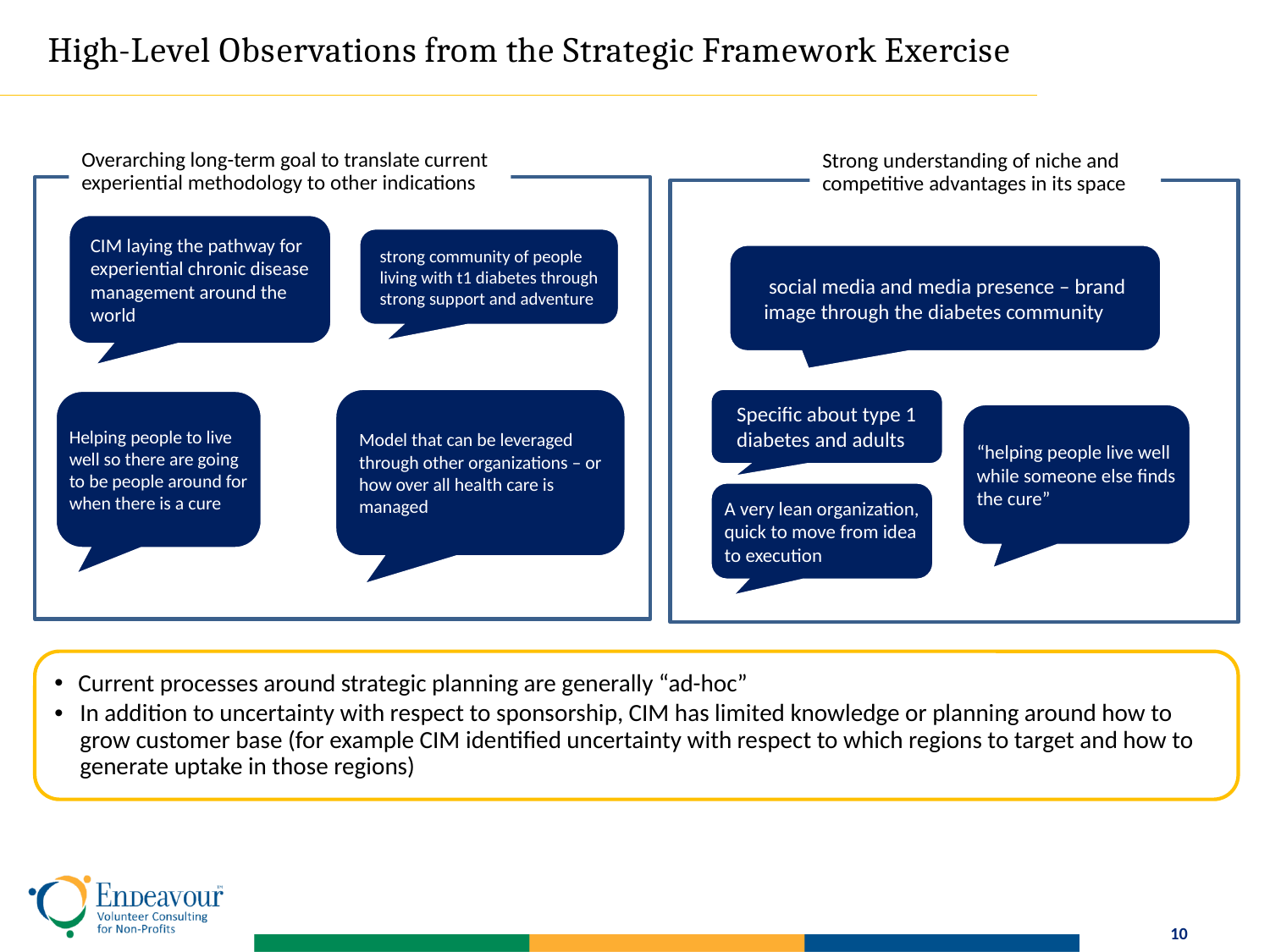

High-Level Observations from the Strategic Framework Exercise
Overarching long-term goal to translate current experiential methodology to other indications
Strong understanding of niche and competitive advantages in its space

CIM laying the pathway for experiential chronic disease management around the world
strong community of people living with t1 diabetes through strong support and adventure
 social media and media presence – brand image through the diabetes community
Model that can be leveraged through other organizations – or how over all health care is managed
Specific about type 1 diabetes and adults
Helping people to live well so there are going to be people around for when there is a cure
“helping people live well while someone else finds the cure”
A very lean organization, quick to move from idea to execution
Current processes around strategic planning are generally “ad-hoc”
In addition to uncertainty with respect to sponsorship, CIM has limited knowledge or planning around how to grow customer base (for example CIM identified uncertainty with respect to which regions to target and how to generate uptake in those regions)